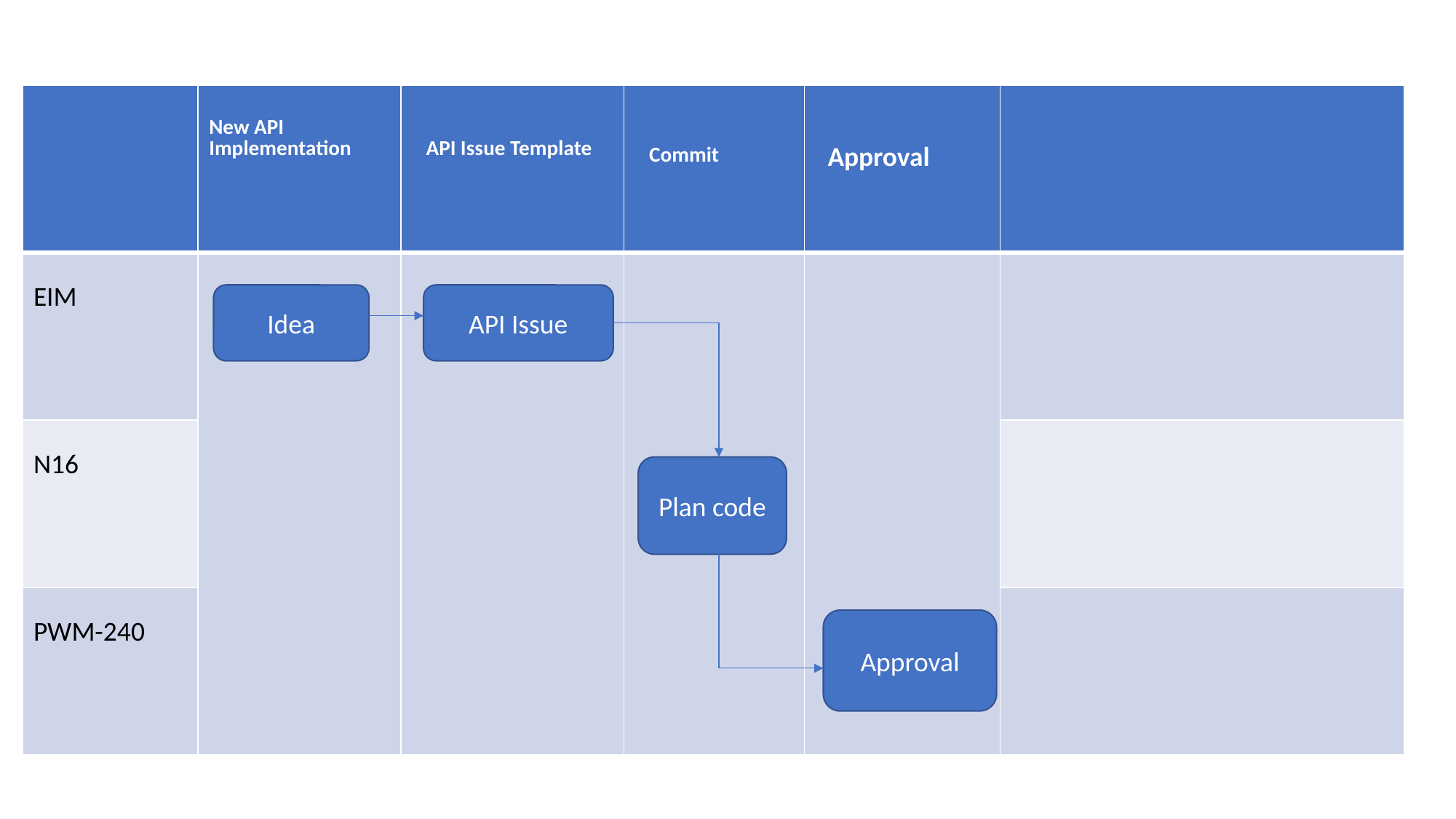

|  | New API Implementation | API Issue Template | Commit | Approval |  |
| --- | --- | --- | --- | --- | --- |
| EIM |  |  |  |  |  |
| N16 |  |  |  |  |  |
| PWM-240 |  |  |  |  |  |
#
Idea
API Issue
Plan code
Approval